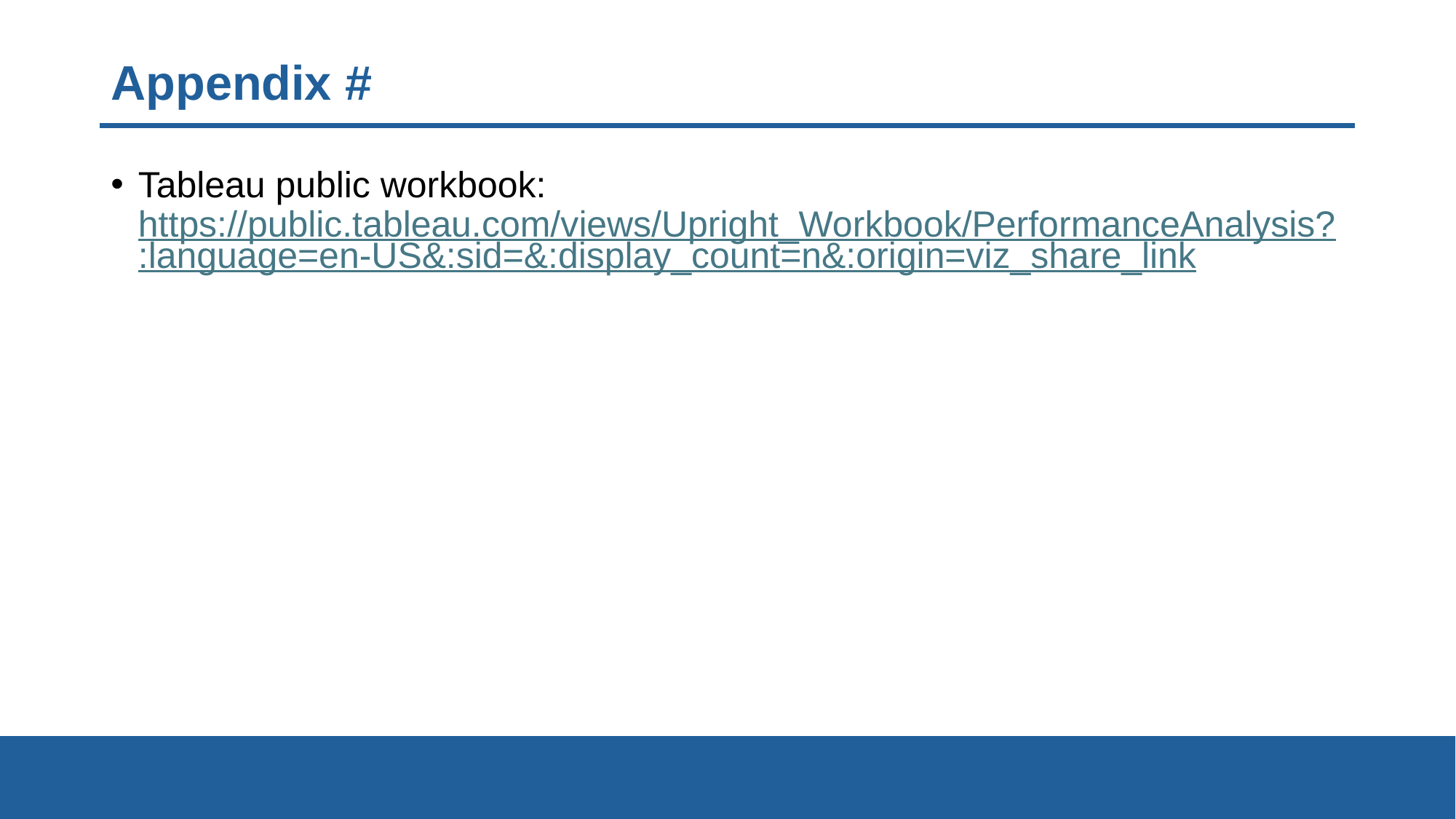

# Appendix #
Tableau public workbook: https://public.tableau.com/views/Upright_Workbook/PerformanceAnalysis?:language=en-US&:sid=&:display_count=n&:origin=viz_share_link